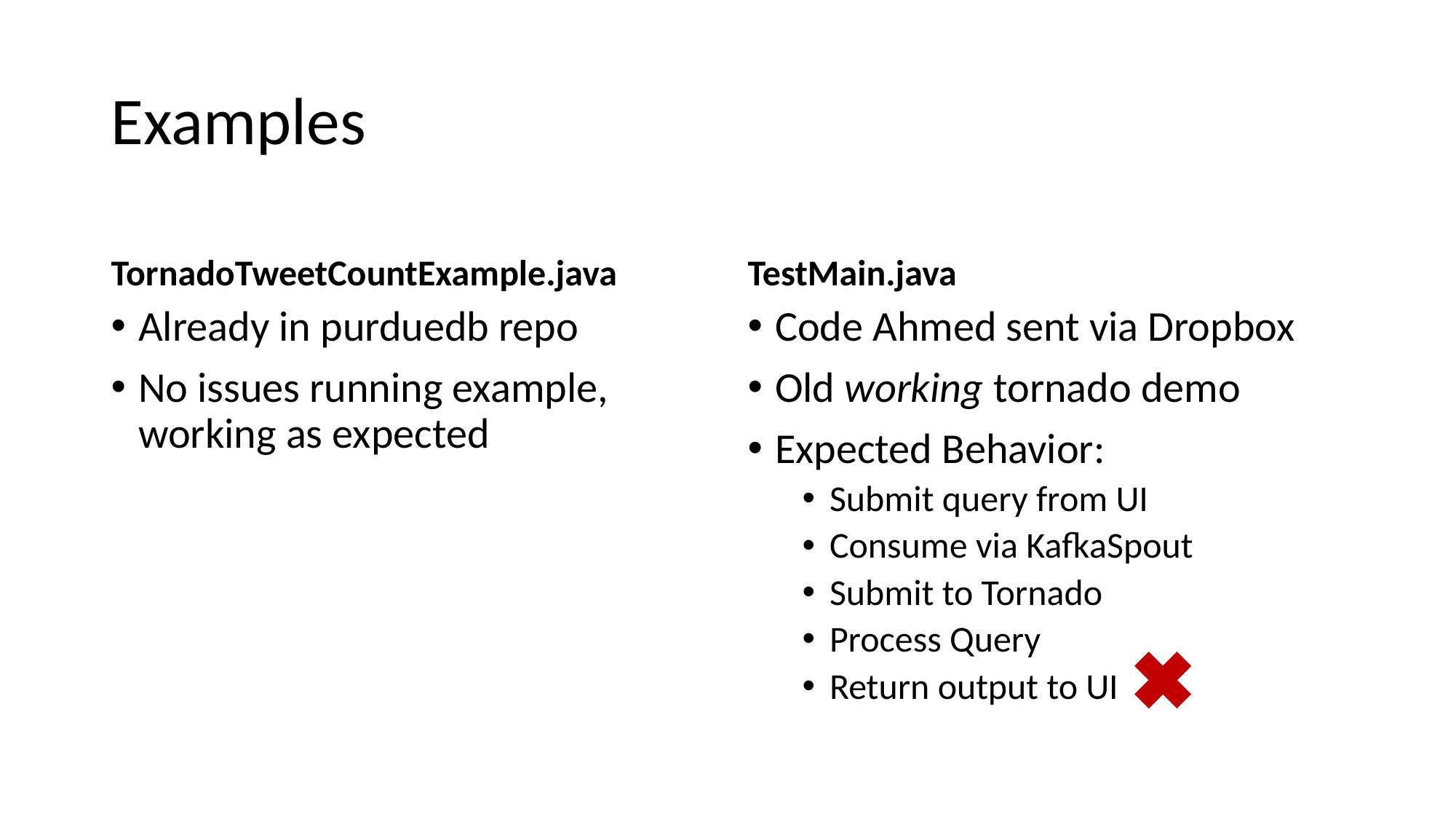

# Examples
TornadoTweetCountExample.java
TestMain.java
Already in purduedb repo
No issues running example, working as expected
Code Ahmed sent via Dropbox
Old working tornado demo
Expected Behavior:
Submit query from UI
Consume via KafkaSpout
Submit to Tornado
Process Query
Return output to UI